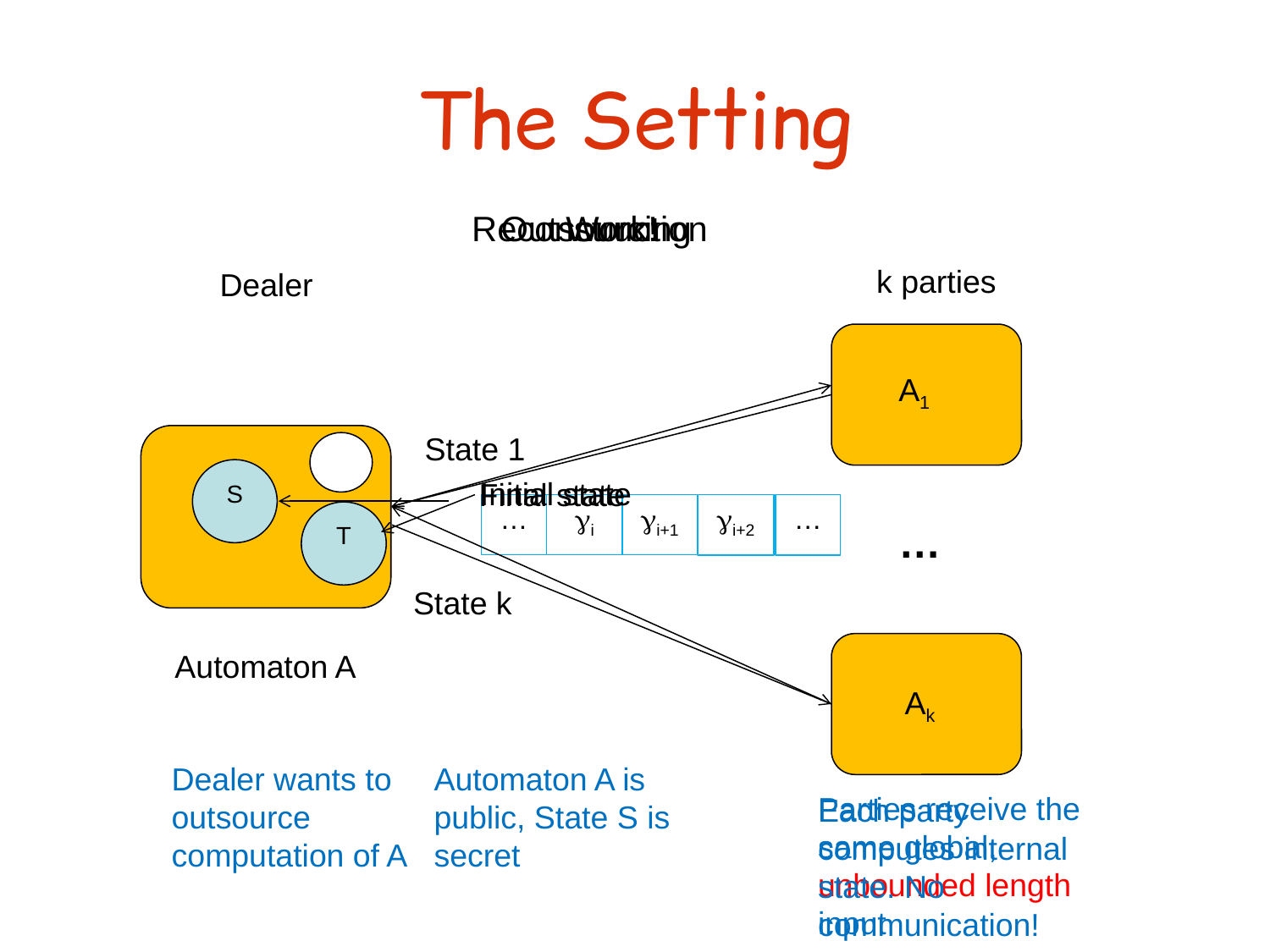

# The Setting
Reconstruction
Outsourcing
Work!
k parties
Dealer

A1
State 1

S
Initial state
Final state

…
γi
γi+1
γi+2
…
T
…

State k

Automaton A
Ak
Dealer wants to outsource computation of A
Automaton A is public, State S is secret
Parties receive the same global, unbounded length input
Each party computes internal state. No communication!